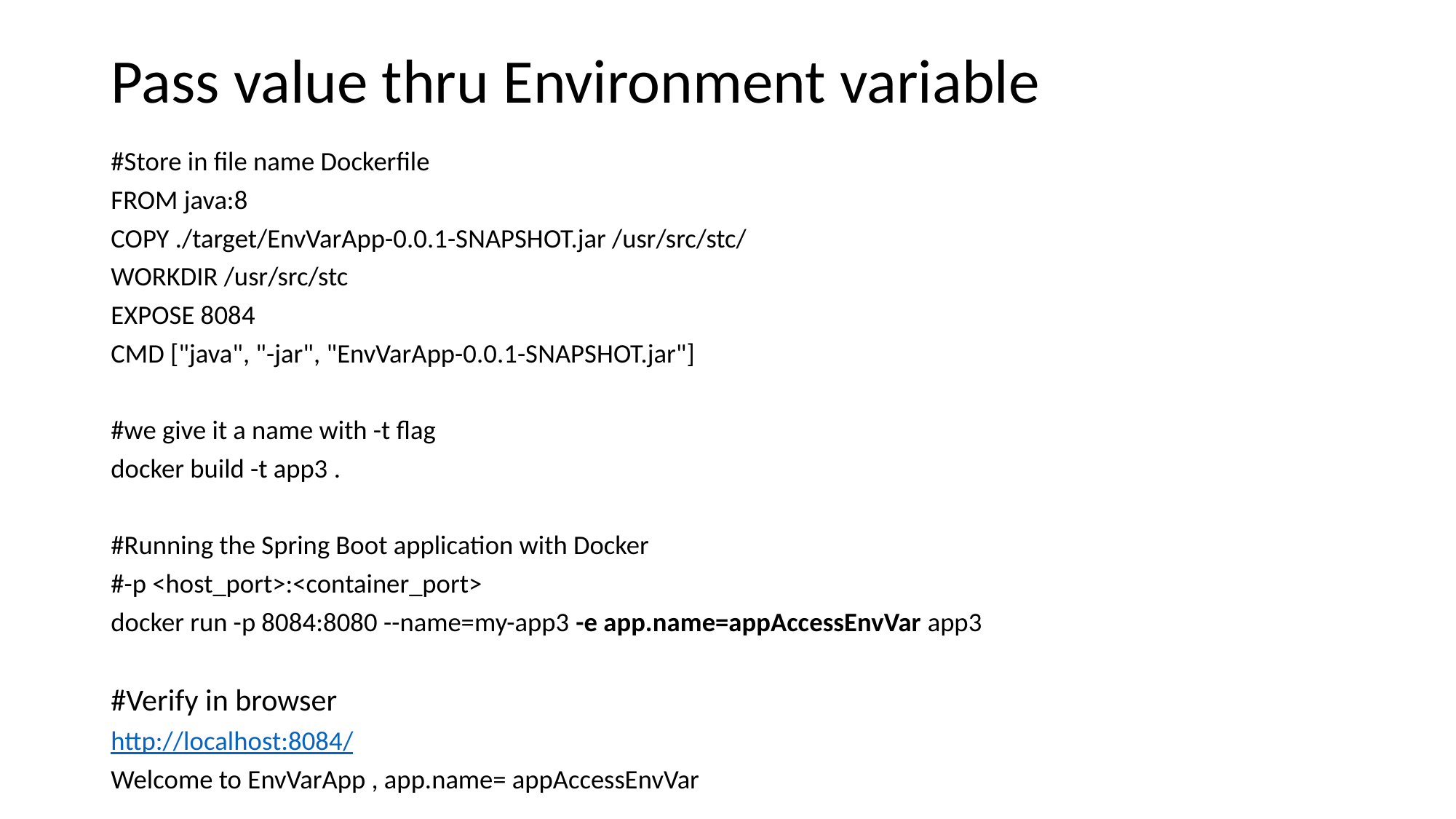

# Pass value thru Environment variable
#Store in file name Dockerfile
FROM java:8
COPY ./target/EnvVarApp-0.0.1-SNAPSHOT.jar /usr/src/stc/
WORKDIR /usr/src/stc
EXPOSE 8084
CMD ["java", "-jar", "EnvVarApp-0.0.1-SNAPSHOT.jar"]

#we give it a name with -t flag
docker build -t app3 .

#Running the Spring Boot application with Docker
#-p <host_port>:<container_port>
docker run -p 8084:8080 --name=my-app3 -e app.name=appAccessEnvVar app3

#Verify in browser
http://localhost:8084/
Welcome to EnvVarApp , app.name= appAccessEnvVar